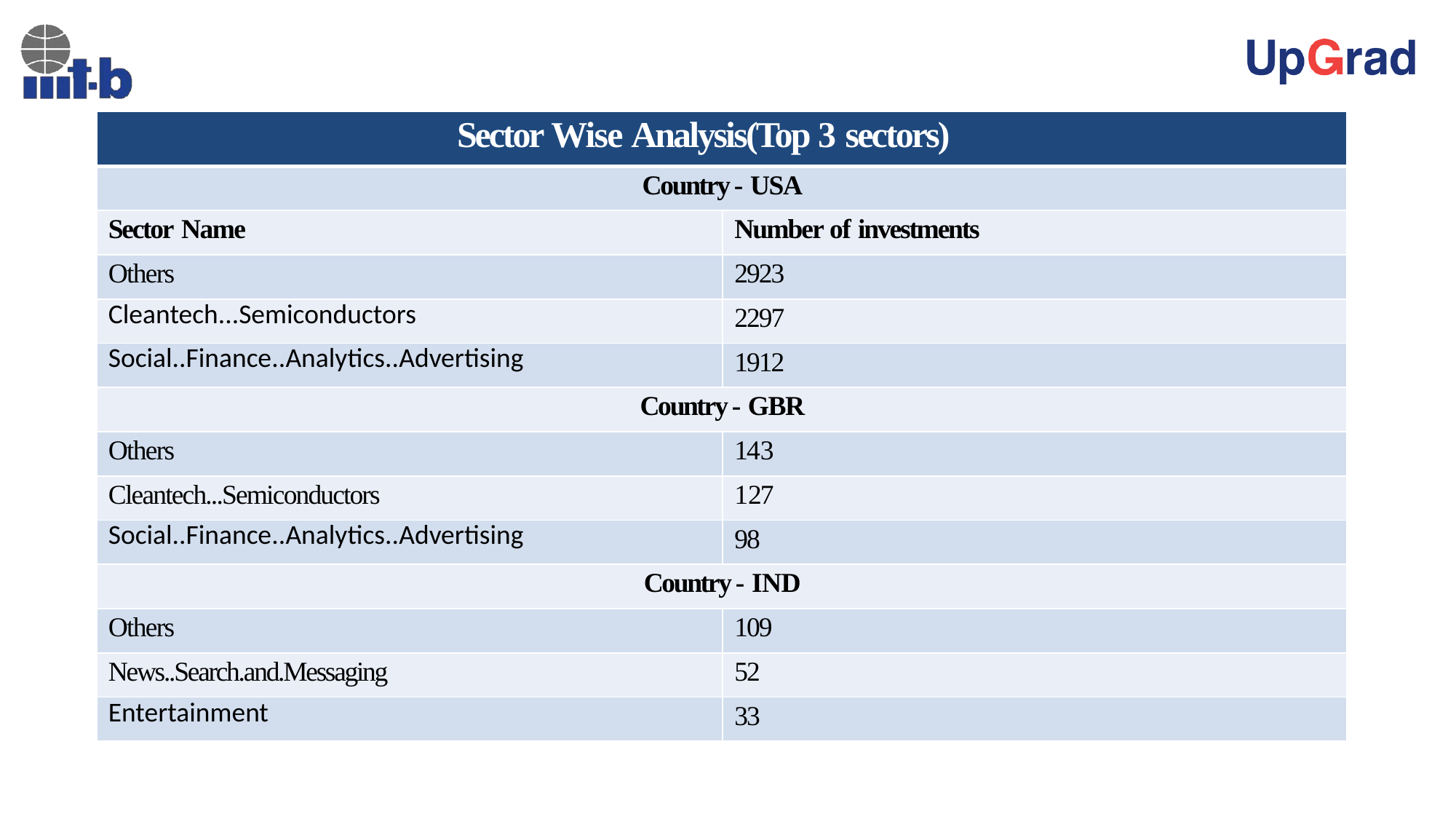

| Sector Wise Analysis(Top 3 sectors) |  |
| --- | --- |
| Country - USA |  |
| Sector Name | Number of investments |
| Others | 2923 |
| Cleantech...Semiconductors | 2297 |
| Social..Finance..Analytics..Advertising | 1912 |
| Country - GBR |  |
| Others | 143 |
| Cleantech...Semiconductors | 127 |
| Social..Finance..Analytics..Advertising | 98 |
| Country - IND |  |
| Others | 109 |
| News..Search.and.Messaging | 52 |
| Entertainment | 33 |